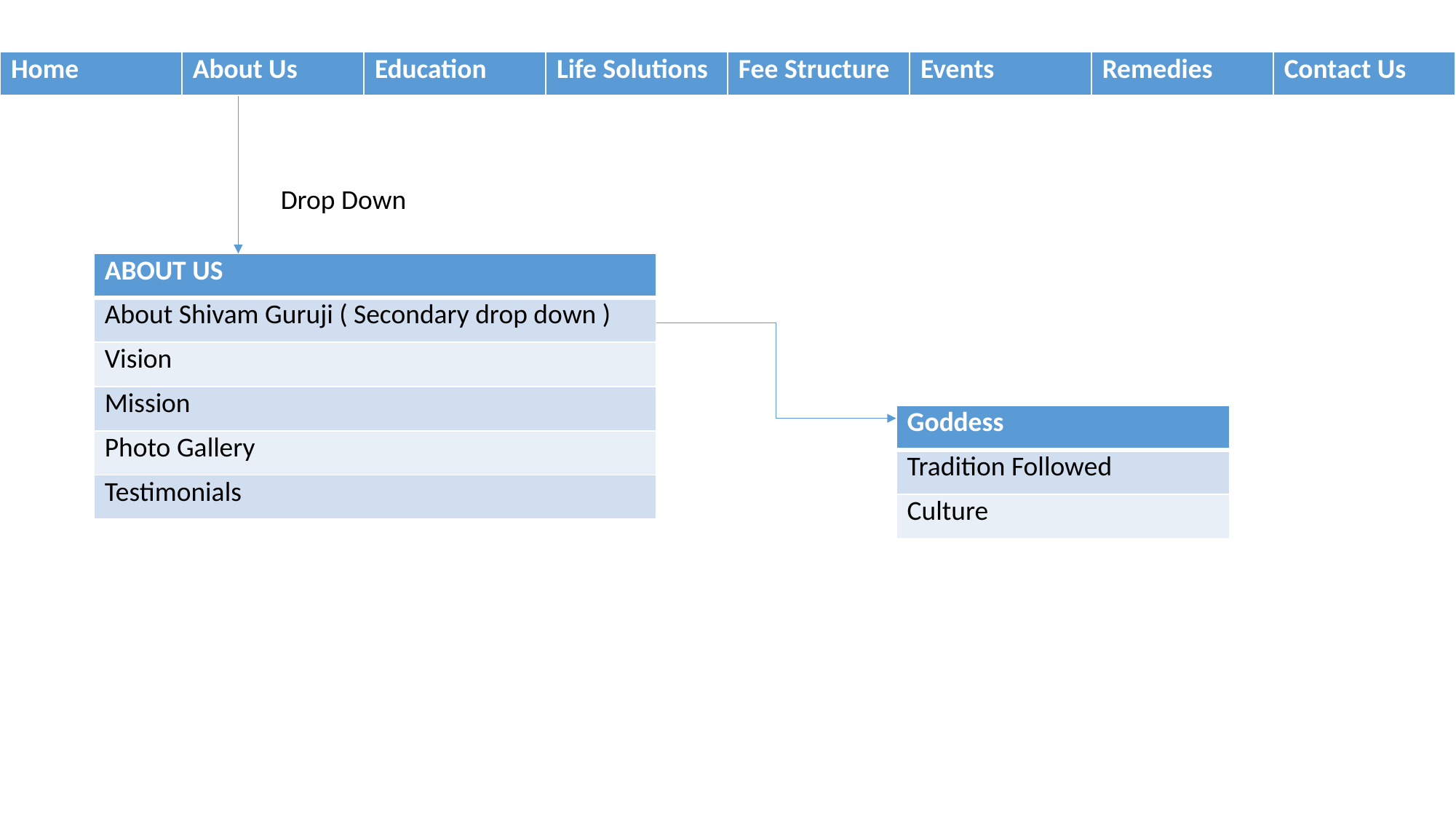

| Home | About Us | Education | Life Solutions | Fee Structure | Events | Remedies | Contact Us |
| --- | --- | --- | --- | --- | --- | --- | --- |
Drop Down
| ABOUT US |
| --- |
| About Shivam Guruji ( Secondary drop down ) |
| Vision |
| Mission |
| Photo Gallery |
| Testimonials |
| Goddess |
| --- |
| Tradition Followed |
| Culture |